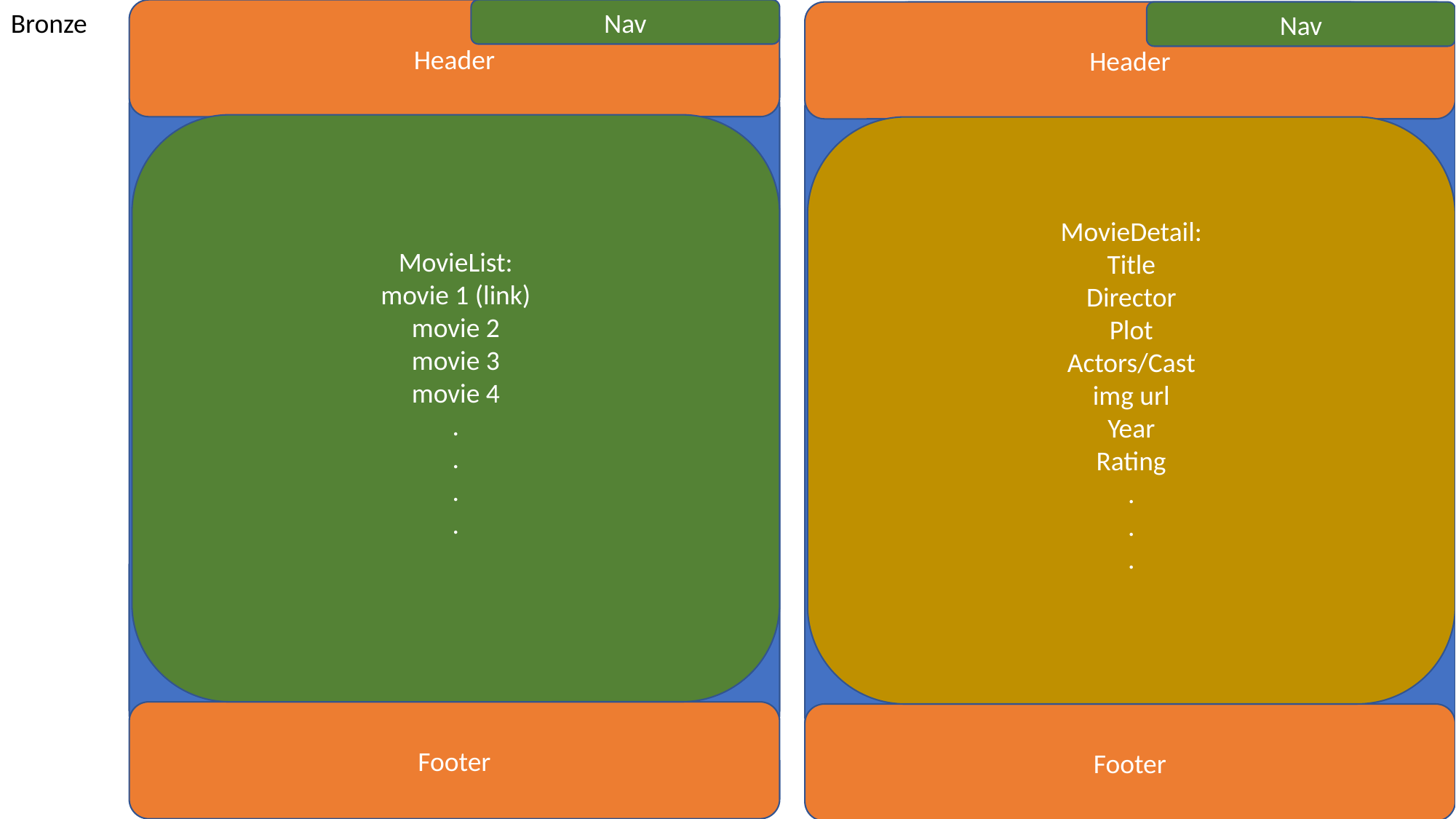

Header
Nav
Bronze

Header
Nav
MovieList:
movie 1 (link)
movie 2
movie 3
movie 4
.
.
.
.

MovieDetail:
Title
Director
Plot
Actors/Cast
img url
Year
Rating
.
.
.

Footer
Footer